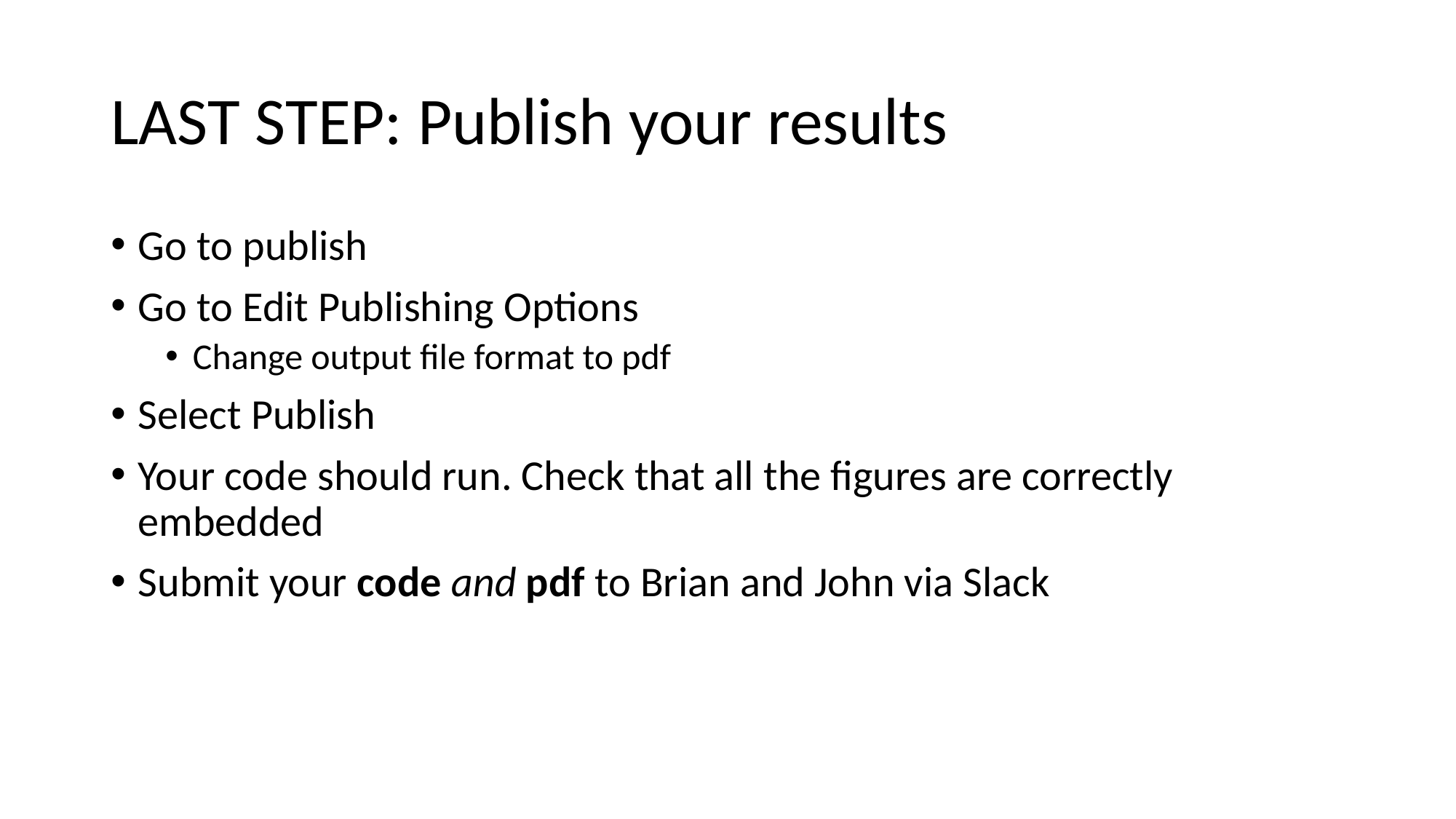

# LAST STEP: Publish your results
Go to publish
Go to Edit Publishing Options
Change output file format to pdf
Select Publish
Your code should run. Check that all the figures are correctly embedded
Submit your code and pdf to Brian and John via Slack